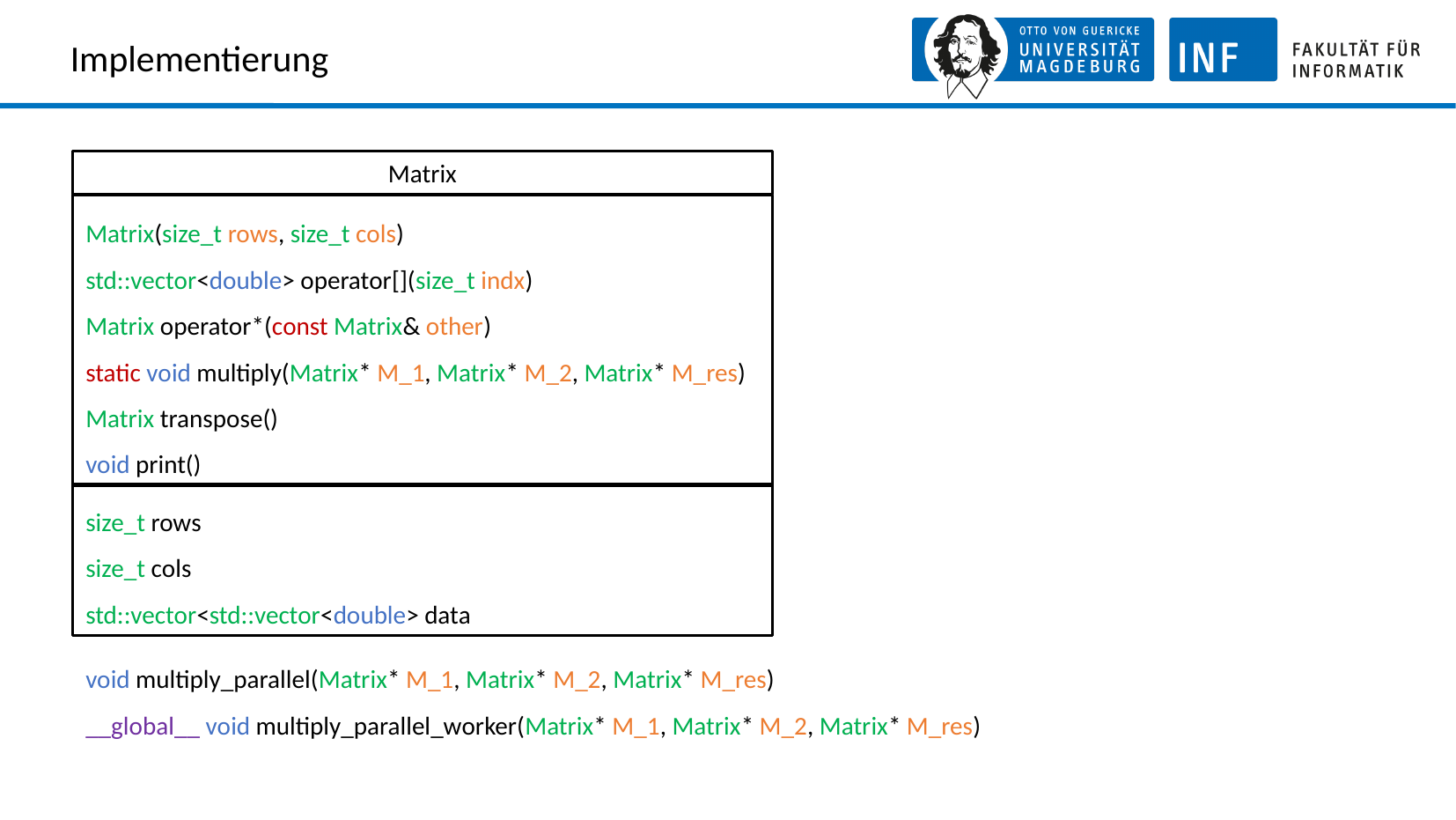

Implementierung
Matrix
Matrix(size_t rows, size_t cols)
std::vector<double> operator[](size_t indx)
Matrix operator*(const Matrix& other)
static void multiply(Matrix* M_1, Matrix* M_2, Matrix* M_res)
Matrix transpose()
void print()
size_t rows
size_t cols
std::vector<std::vector<double> data
void multiply_parallel(Matrix* M_1, Matrix* M_2, Matrix* M_res)
__global__ void multiply_parallel_worker(Matrix* M_1, Matrix* M_2, Matrix* M_res)